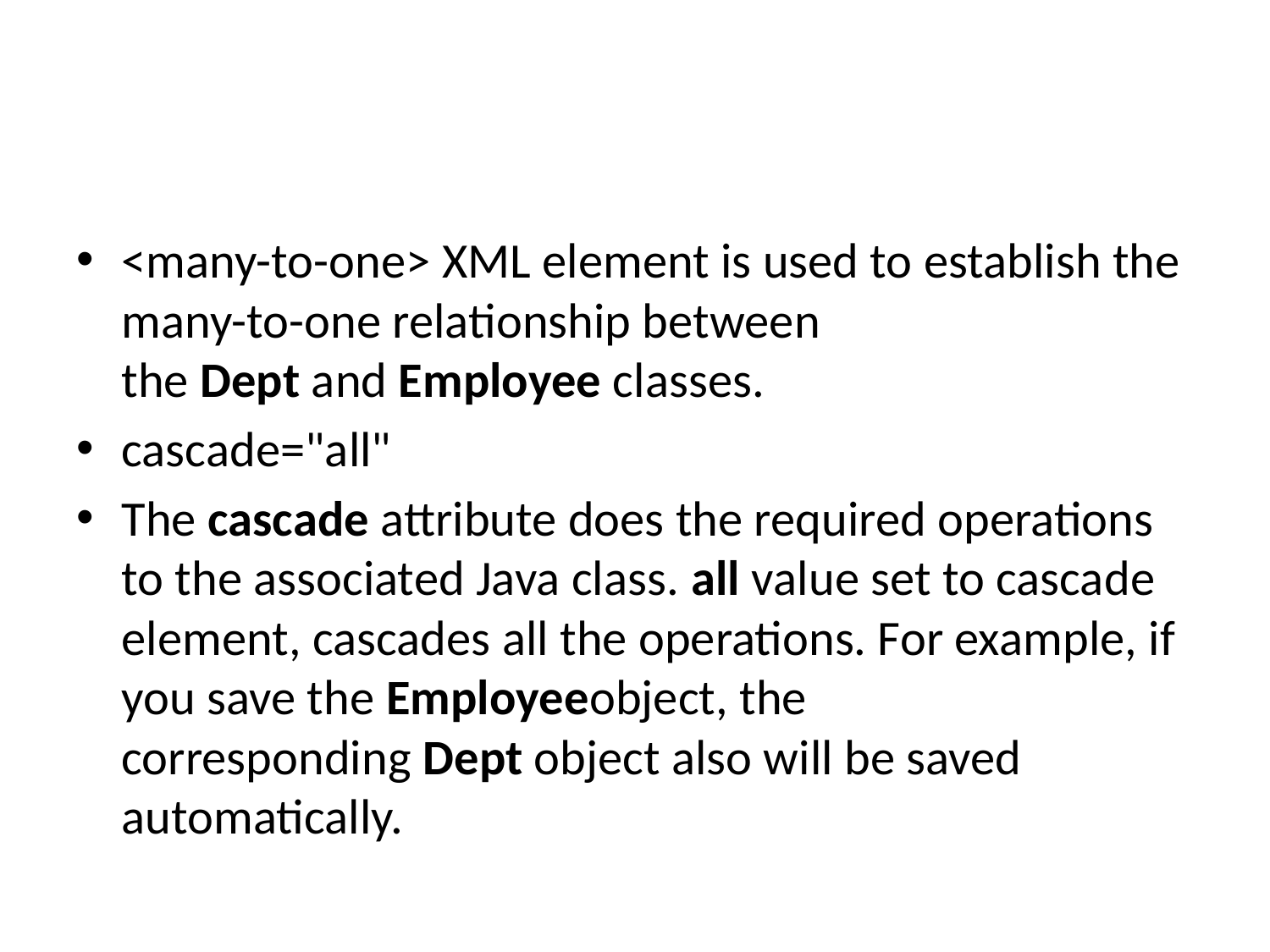

#
<many-to-one> XML element is used to establish the many-to-one relationship between the Dept and Employee classes.
cascade="all"
The cascade attribute does the required operations to the associated Java class. all value set to cascade element, cascades all the operations. For example, if you save the Employeeobject, the corresponding Dept object also will be saved automatically.